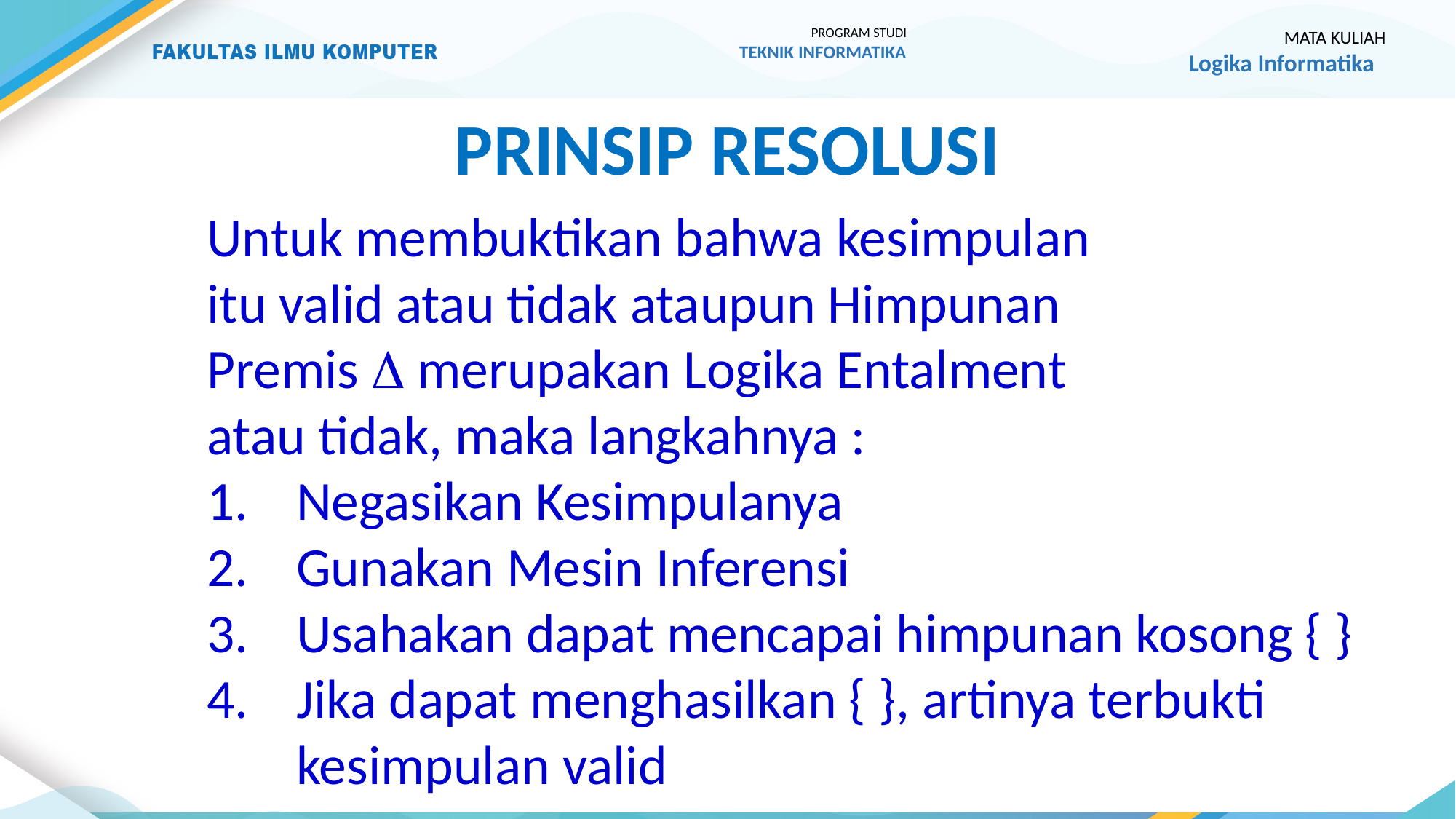

PROGRAM STUDI
TEKNIK INFORMATIKA
MATA KULIAH
Logika Informatika
Prinsip resolusi
Untuk membuktikan bahwa kesimpulan
itu valid atau tidak ataupun Himpunan
Premis Δ merupakan Logika Entalment
atau tidak, maka langkahnya :
Negasikan Kesimpulanya
Gunakan Mesin Inferensi
Usahakan dapat mencapai himpunan kosong { }
Jika dapat menghasilkan { }, artinya terbukti kesimpulan valid